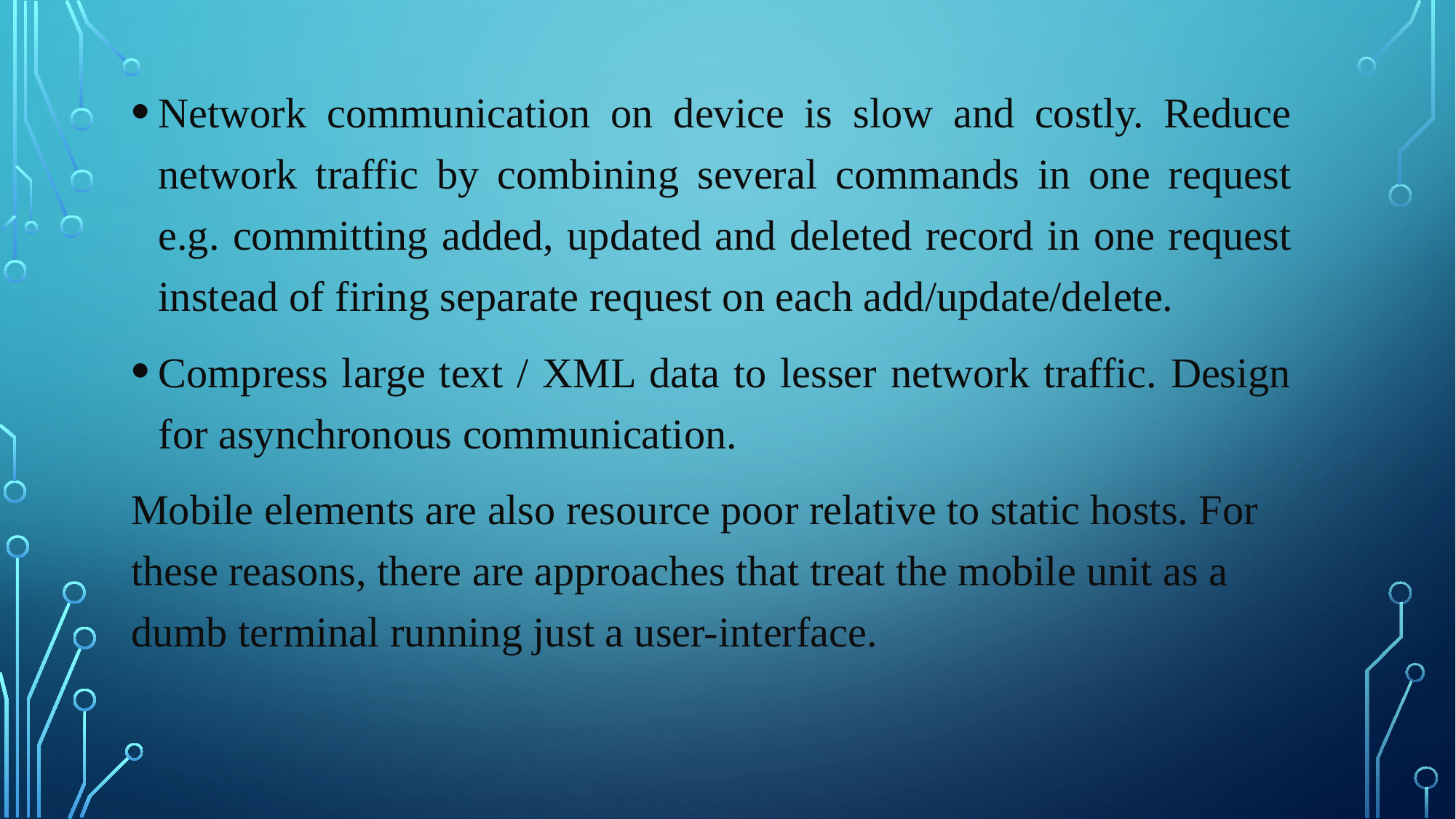

Network communication on device is slow and costly. Reduce network traffic by combining several commands in one request e.g. committing added, updated and deleted record in one request instead of firing separate request on each add/update/delete.
Compress large text / XML data to lesser network traffic. Design for asynchronous communication.
Mobile elements are also resource poor relative to static hosts. For these reasons, there are approaches that treat the mobile unit as a dumb terminal running just a user-interface.